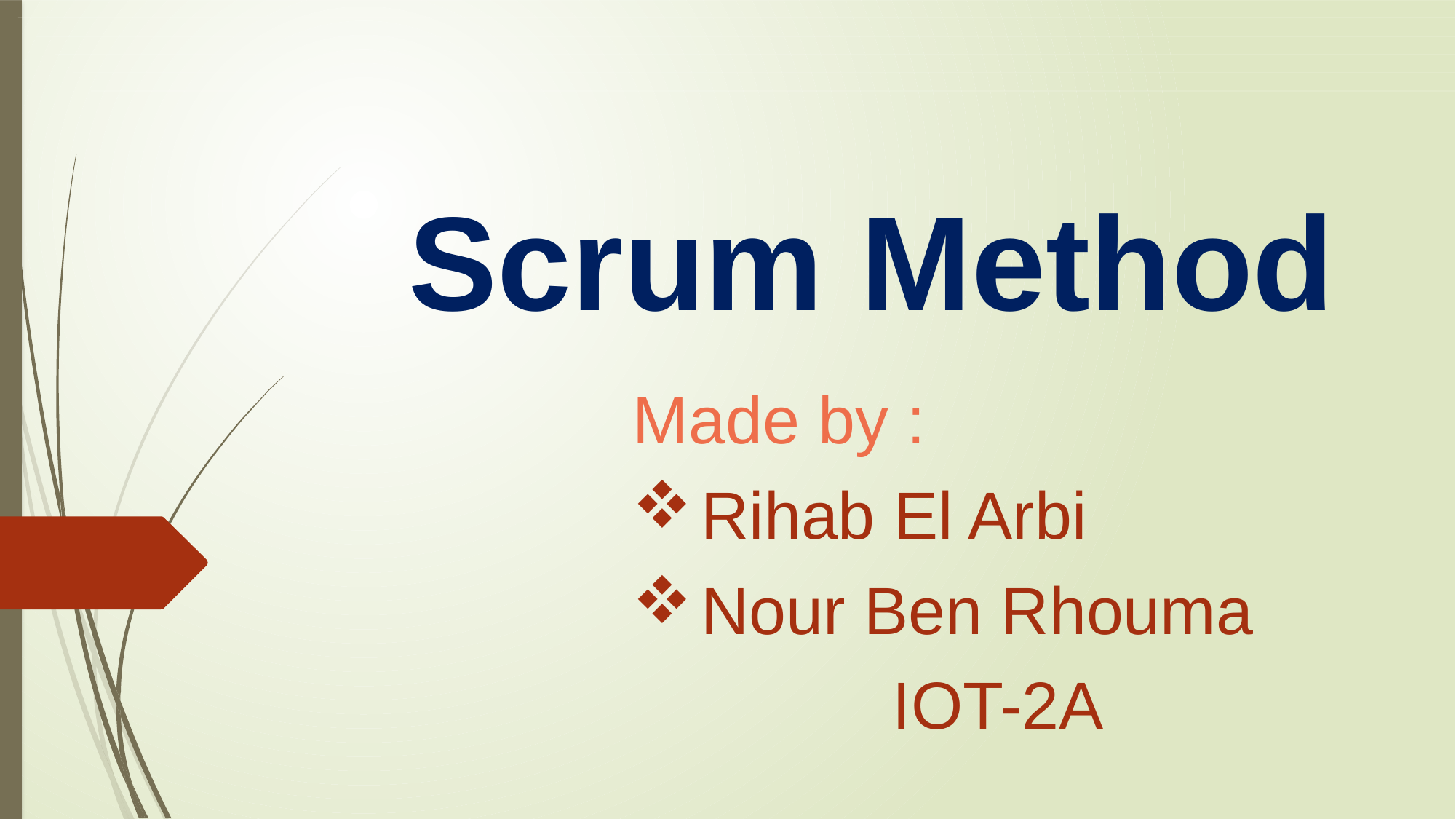

# Scrum Method

Made by :
Rihab El Arbi
Nour Ben Rhouma
              IOT-2A